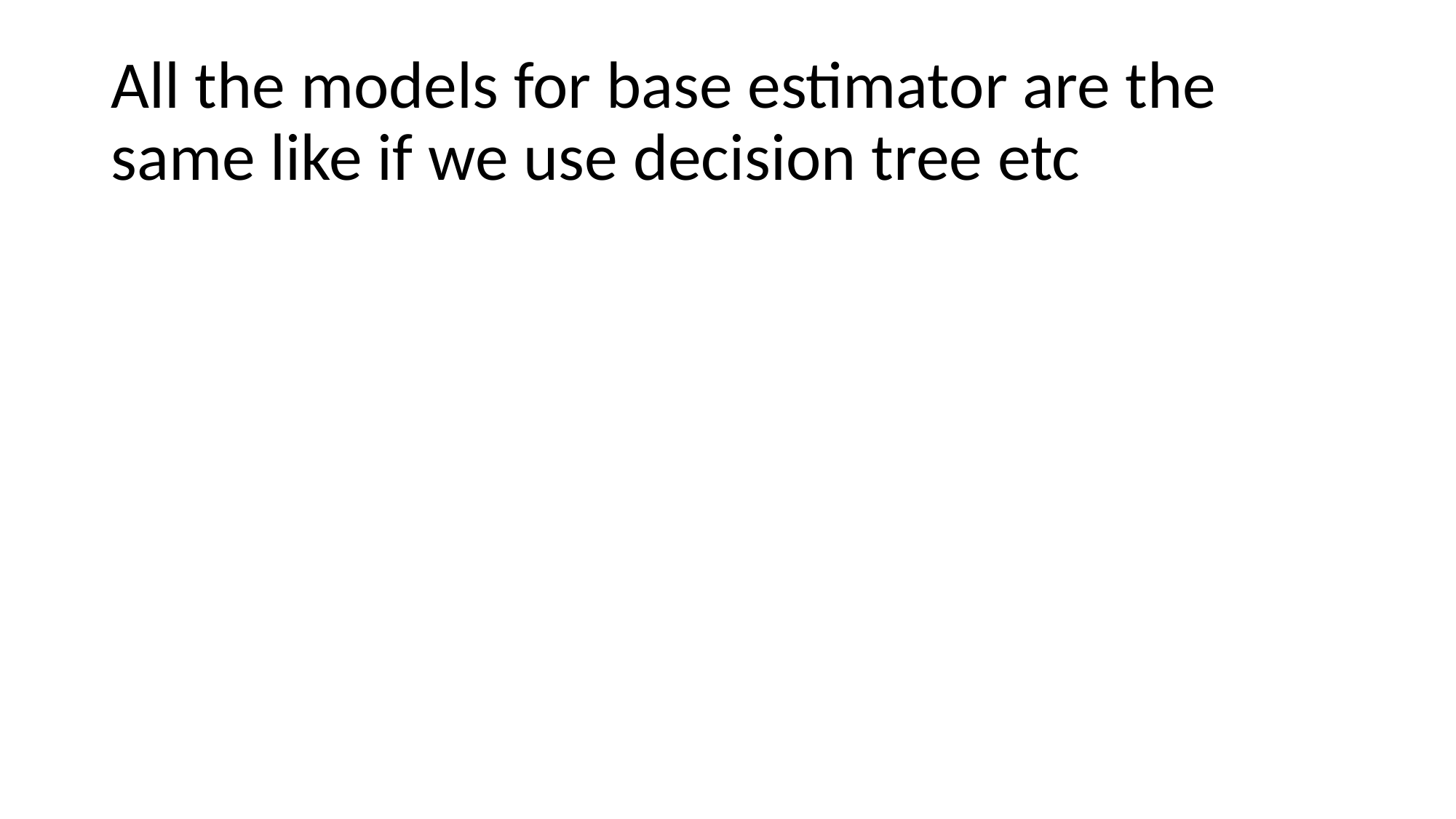

# All the models for base estimator are the same like if we use decision tree etc